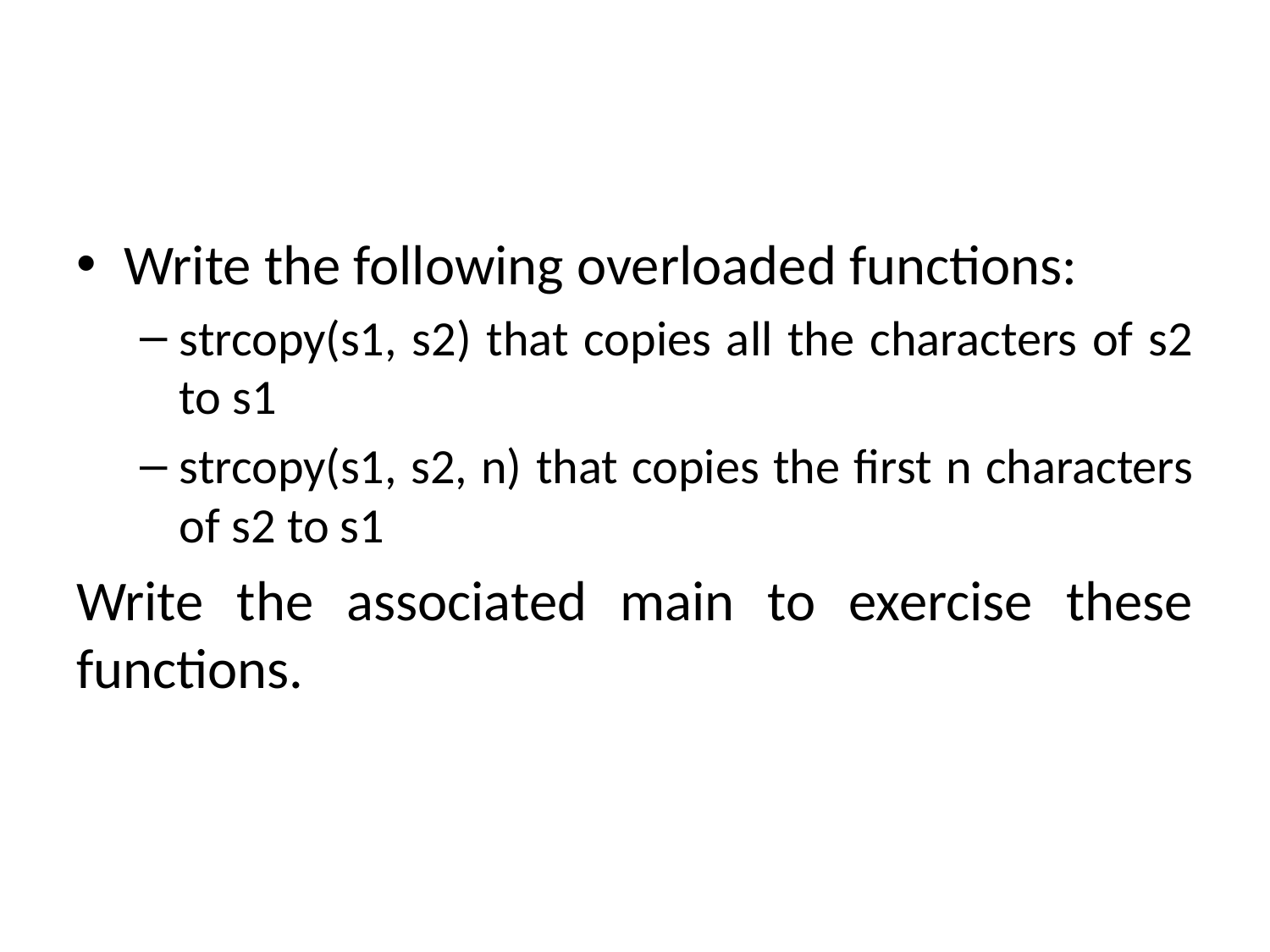

#
Write the following overloaded functions:
strcopy(s1, s2) that copies all the characters of s2 to s1
strcopy(s1, s2, n) that copies the first n characters of s2 to s1
Write the associated main to exercise these functions.